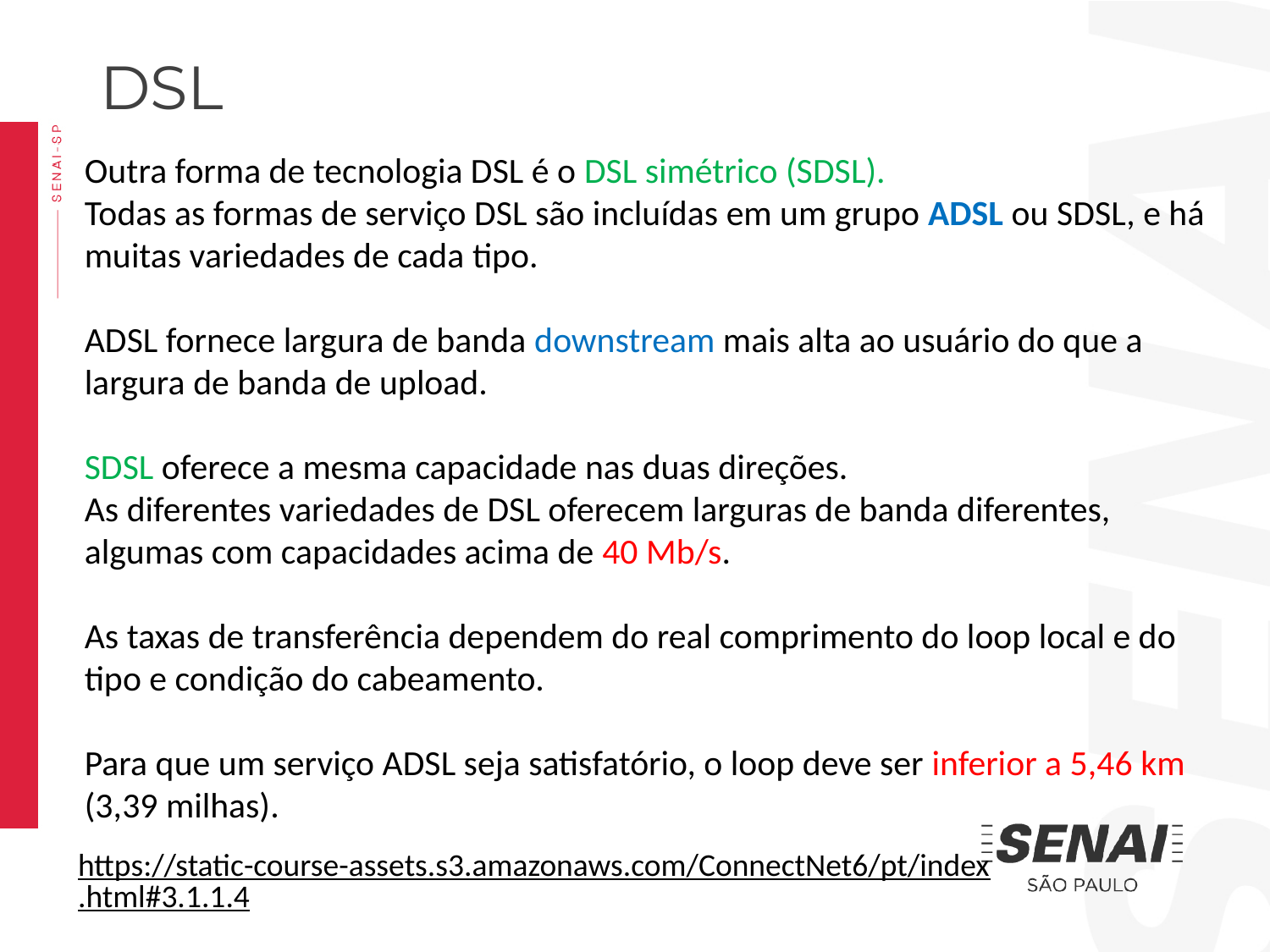

DSL
Outra forma de tecnologia DSL é o DSL simétrico (SDSL).
Todas as formas de serviço DSL são incluídas em um grupo ADSL ou SDSL, e há muitas variedades de cada tipo.

ADSL fornece largura de banda downstream mais alta ao usuário do que a largura de banda de upload.

SDSL oferece a mesma capacidade nas duas direções.
As diferentes variedades de DSL oferecem larguras de banda diferentes, algumas com capacidades acima de 40 Mb/s.

As taxas de transferência dependem do real comprimento do loop local e do tipo e condição do cabeamento.

Para que um serviço ADSL seja satisfatório, o loop deve ser inferior a 5,46 km (3,39 milhas).
https://static-course-assets.s3.amazonaws.com/ConnectNet6/pt/index.html#3.1.1.4